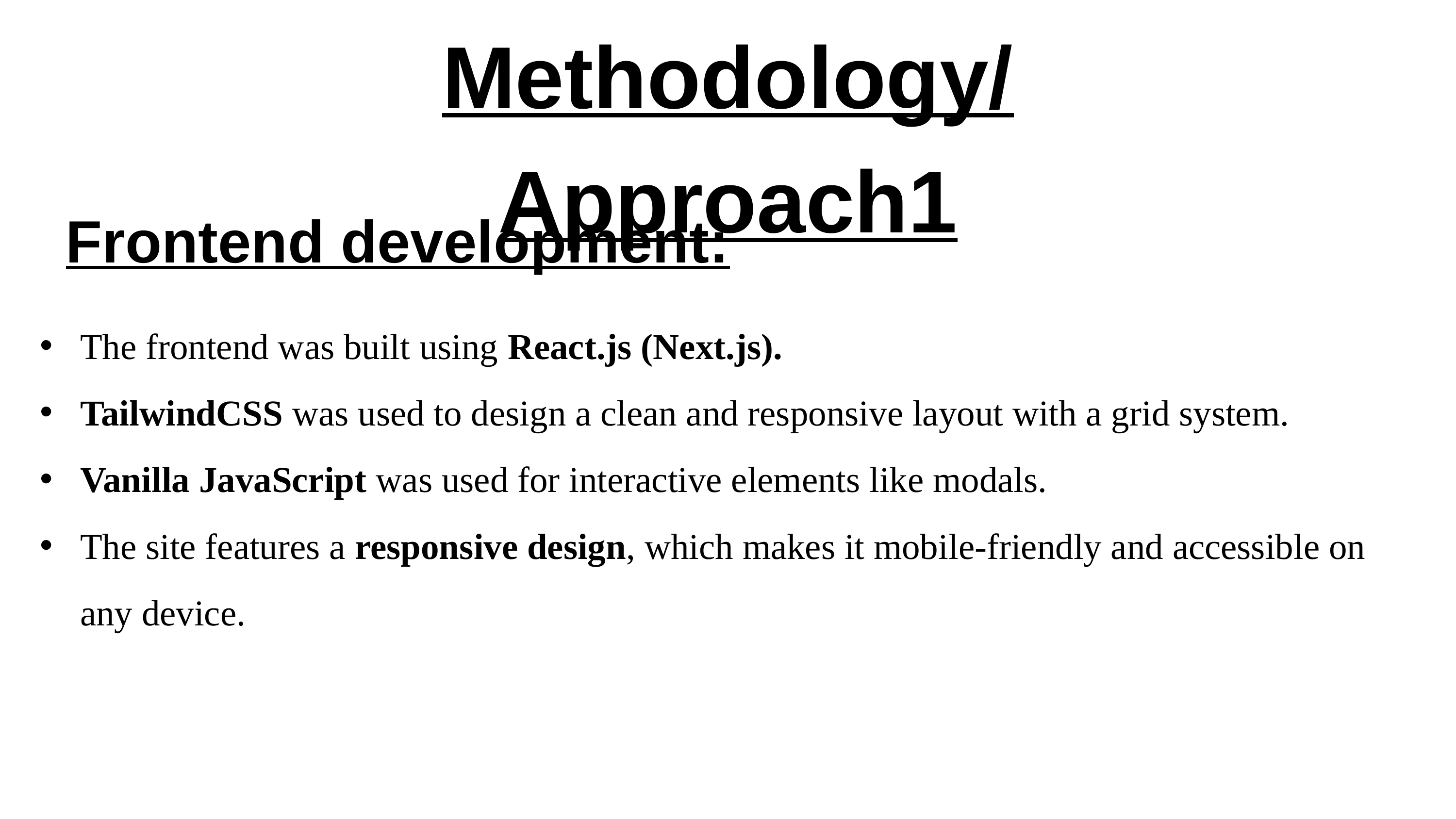

Methodology/Approach1
Frontend development:
The frontend was built using React.js (Next.js).
TailwindCSS was used to design a clean and responsive layout with a grid system.
Vanilla JavaScript was used for interactive elements like modals.
The site features a responsive design, which makes it mobile-friendly and accessible on any device.